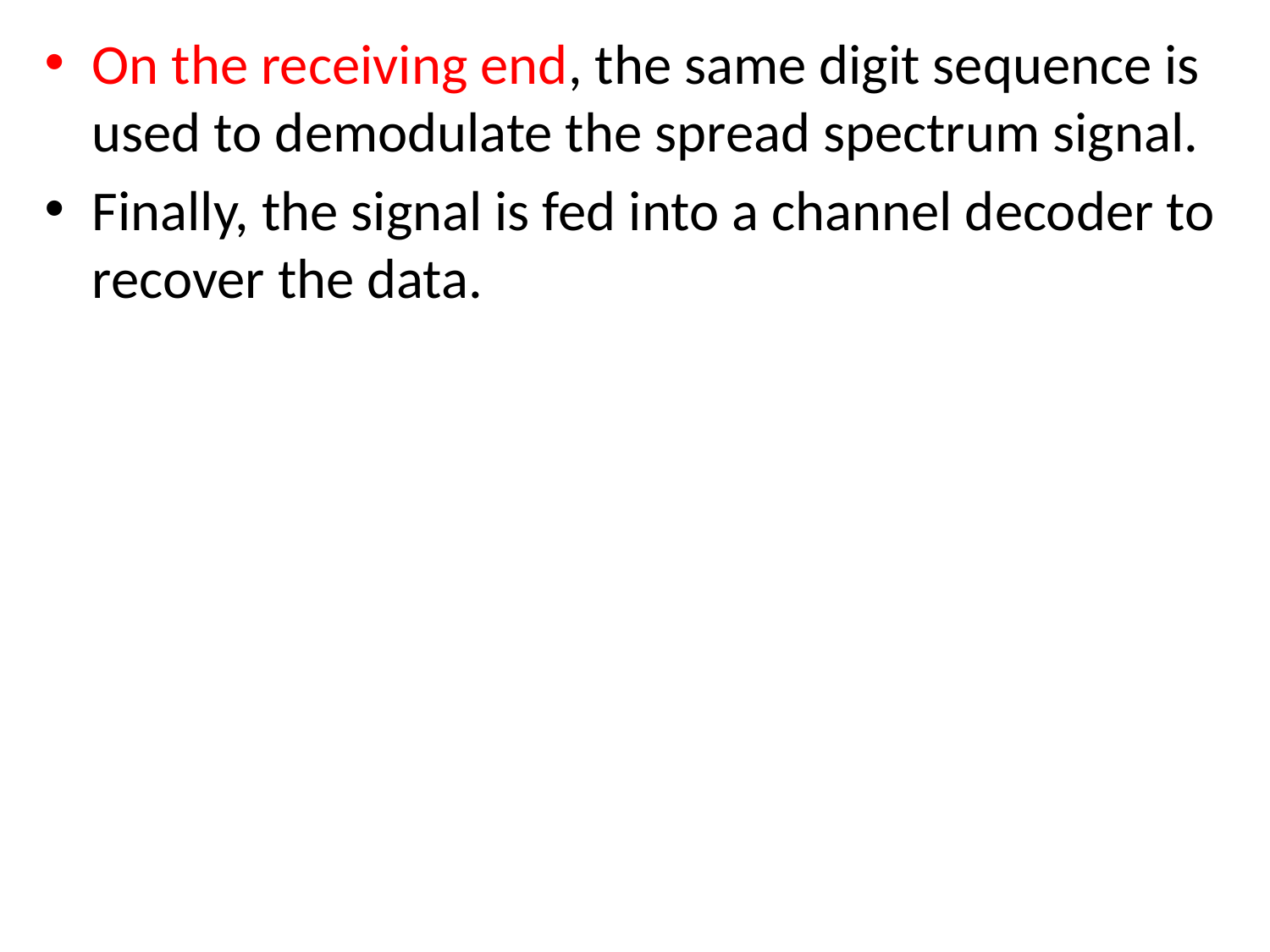

On the receiving end, the same digit sequence is used to demodulate the spread spectrum signal.
Finally, the signal is fed into a channel decoder to recover the data.